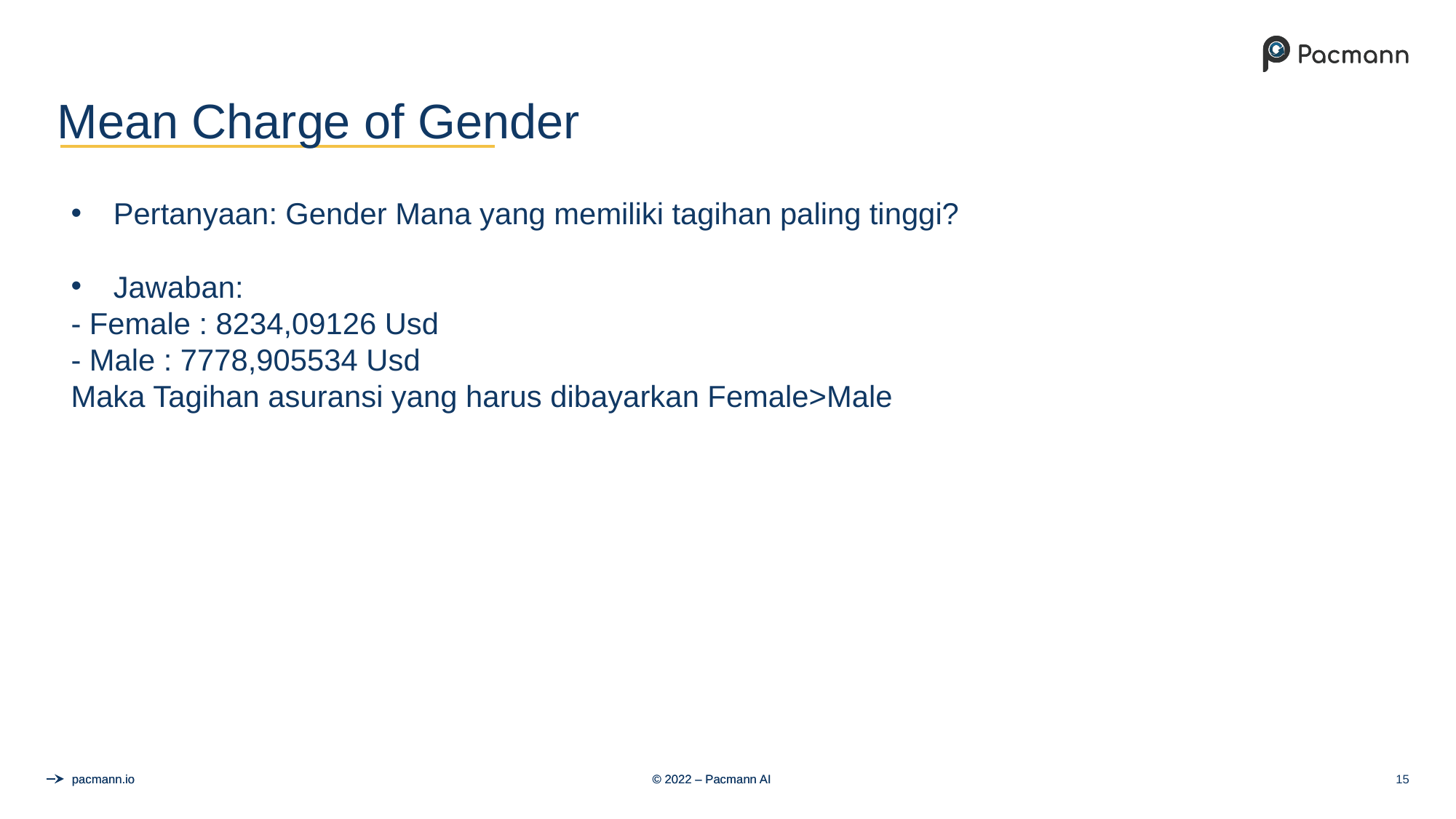

# Mean Charge of Gender
Pertanyaan: Gender Mana yang memiliki tagihan paling tinggi?

Jawaban:
- Female : 8234,09126 Usd
- Male : 7778,905534 Usd
Maka Tagihan asuransi yang harus dibayarkan Female>Male